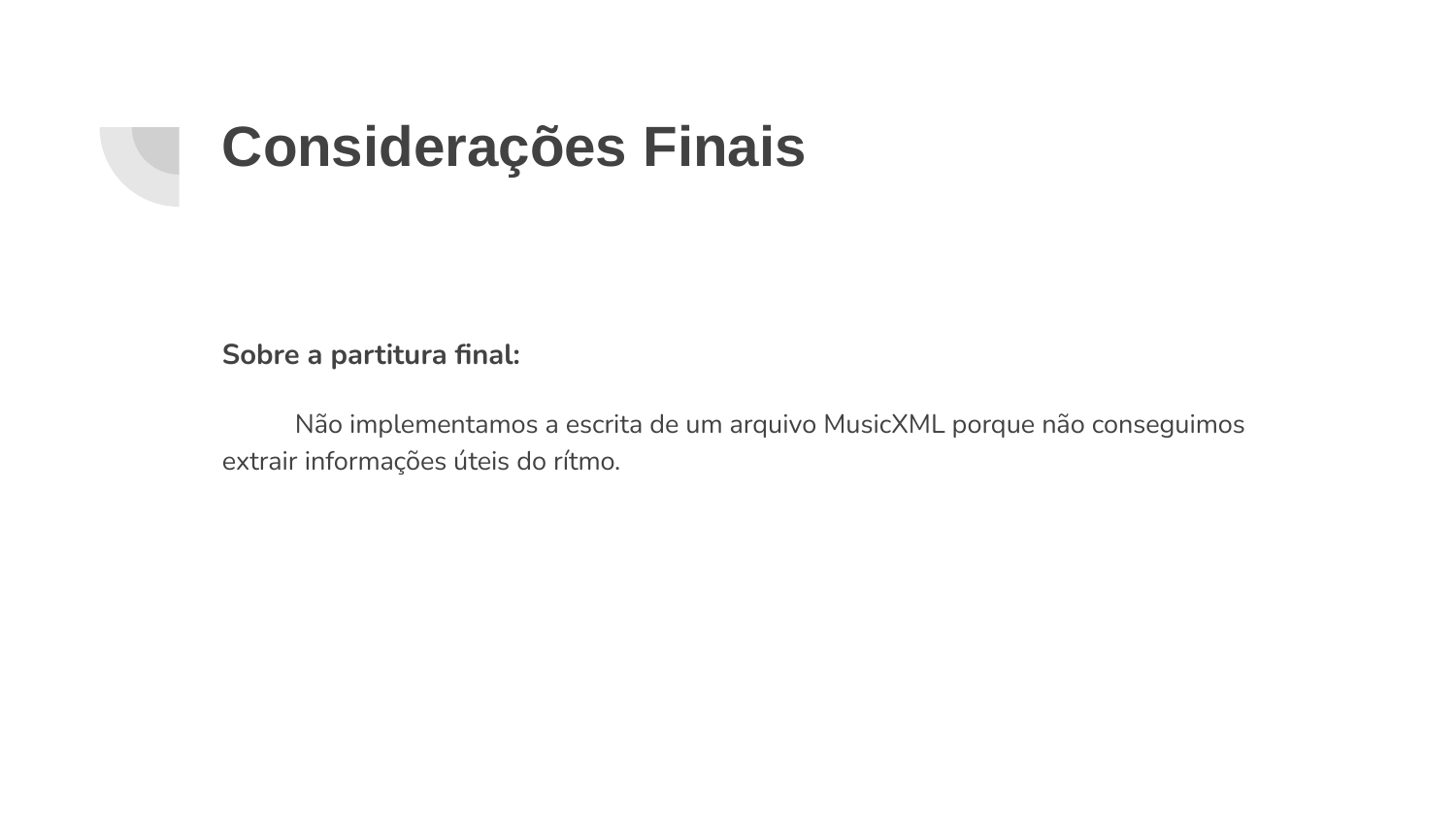

# Considerações Finais
Sobre a partitura final:
Não implementamos a escrita de um arquivo MusicXML porque não conseguimos extrair informações úteis do rítmo.